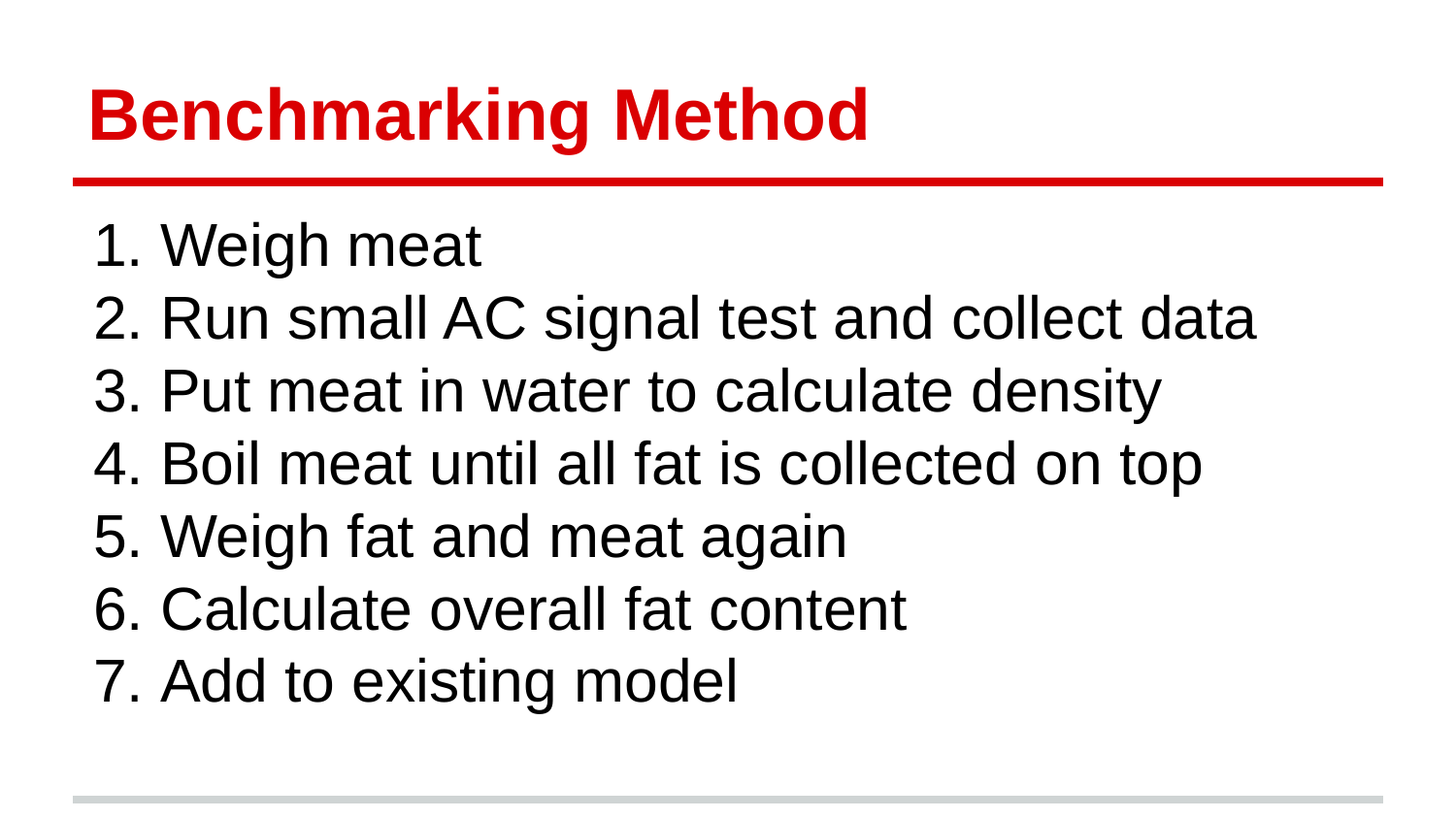

# Benchmarking Method
Weigh meat
Run small AC signal test and collect data
Put meat in water to calculate density
Boil meat until all fat is collected on top
Weigh fat and meat again
Calculate overall fat content
Add to existing model